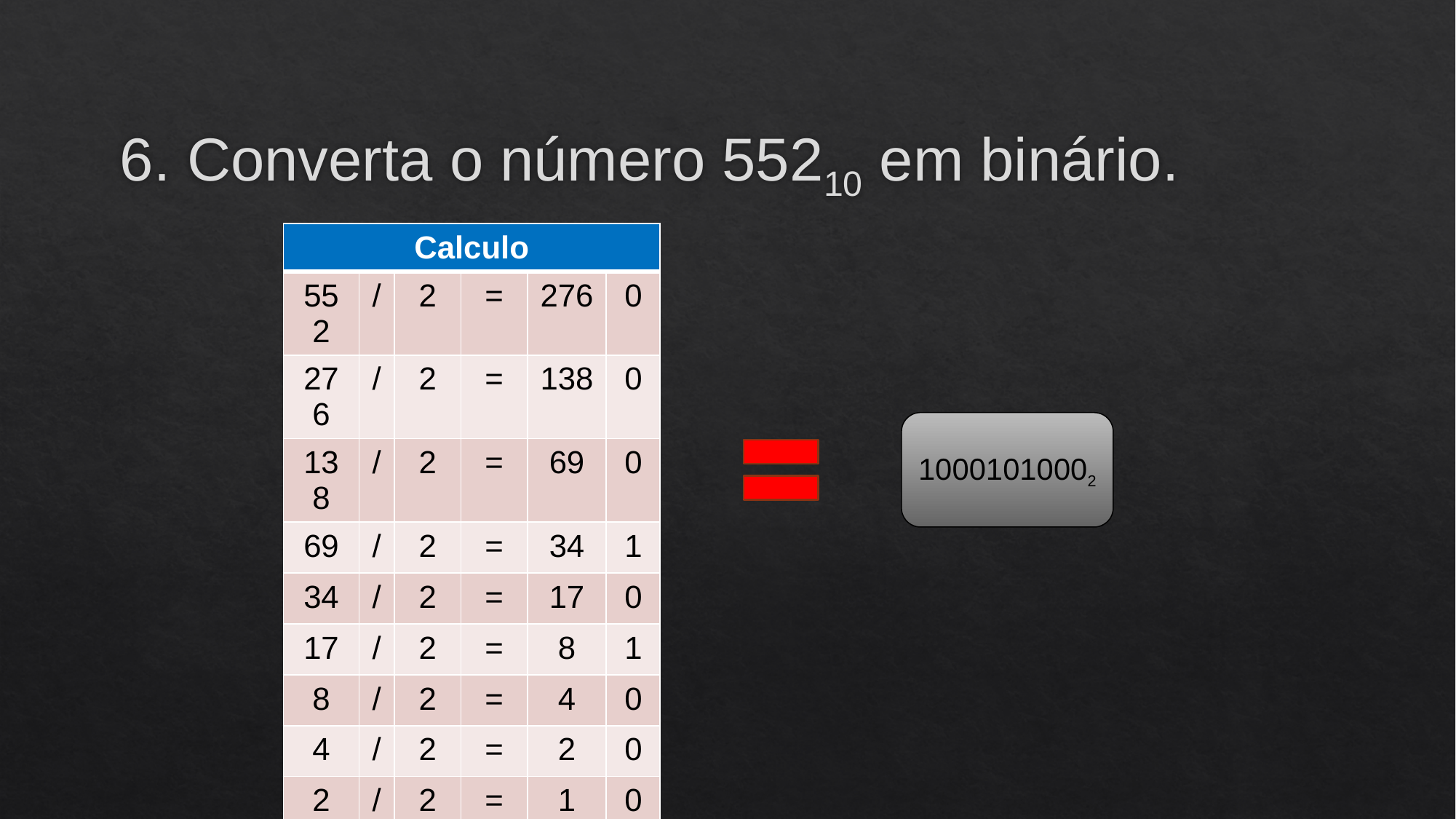

# 6. Converta o número 55210 em binário.
| Calculo |  |  |  |  |  |
| --- | --- | --- | --- | --- | --- |
| 552 | / | 2 | = | 276 | 0 |
| 276 | / | 2 | = | 138 | 0 |
| 138 | / | 2 | = | 69 | 0 |
| 69 | / | 2 | = | 34 | 1 |
| 34 | / | 2 | = | 17 | 0 |
| 17 | / | 2 | = | 8 | 1 |
| 8 | / | 2 | = | 4 | 0 |
| 4 | / | 2 | = | 2 | 0 |
| 2 | / | 2 | = | 1 | 0 |
| 1 |  |  | = |  | 1 |
10001010002